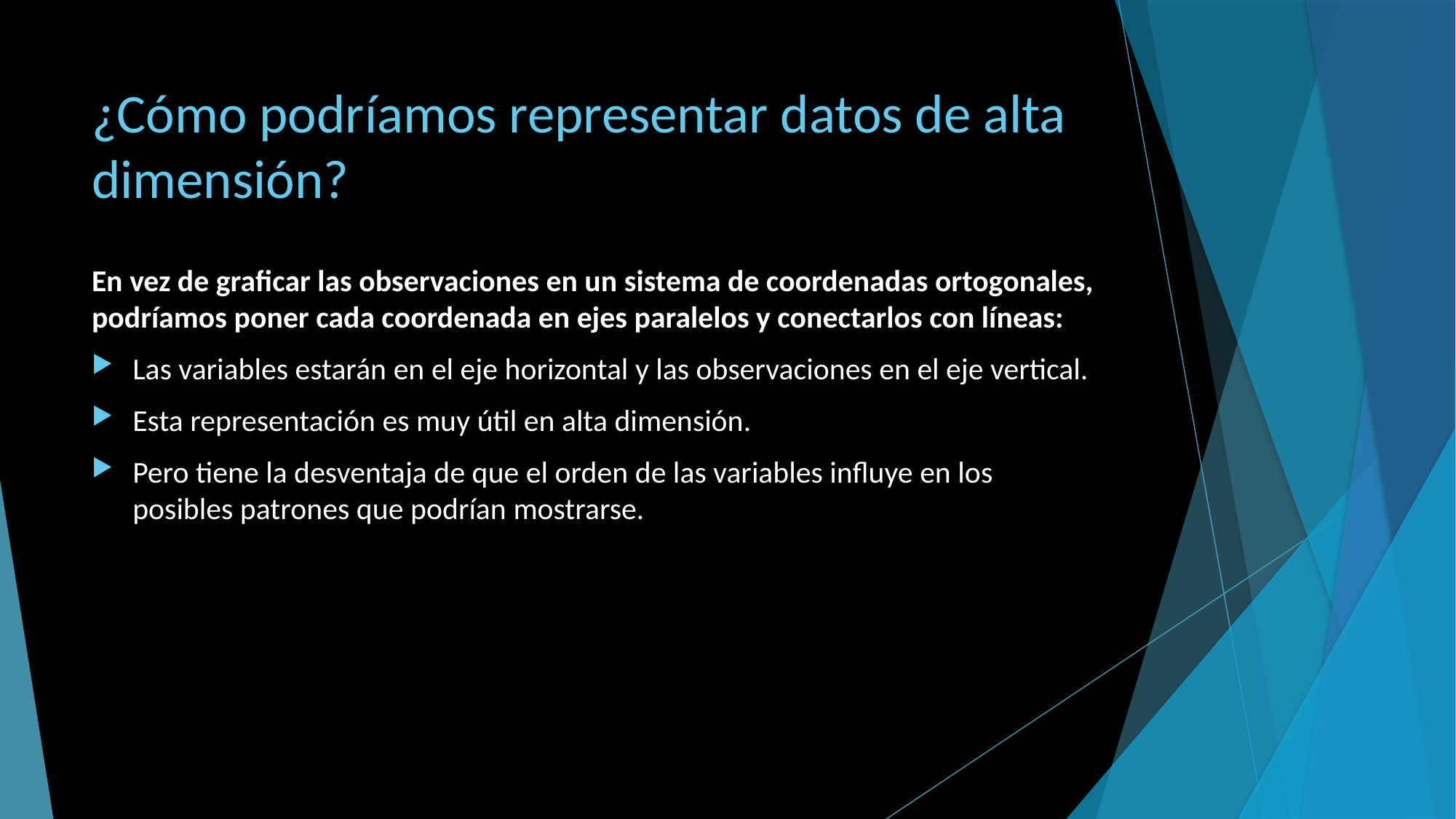

# ¿Cómo podríamos representar datos de alta dimensión?
En vez de graficar las observaciones en un sistema de coordenadas ortogonales, podríamos poner cada coordenada en ejes paralelos y conectarlos con líneas:
Las variables estarán en el eje horizontal y las observaciones en el eje vertical.
Esta representación es muy útil en alta dimensión.
Pero tiene la desventaja de que el orden de las variables influye en los posibles patrones que podrían mostrarse.